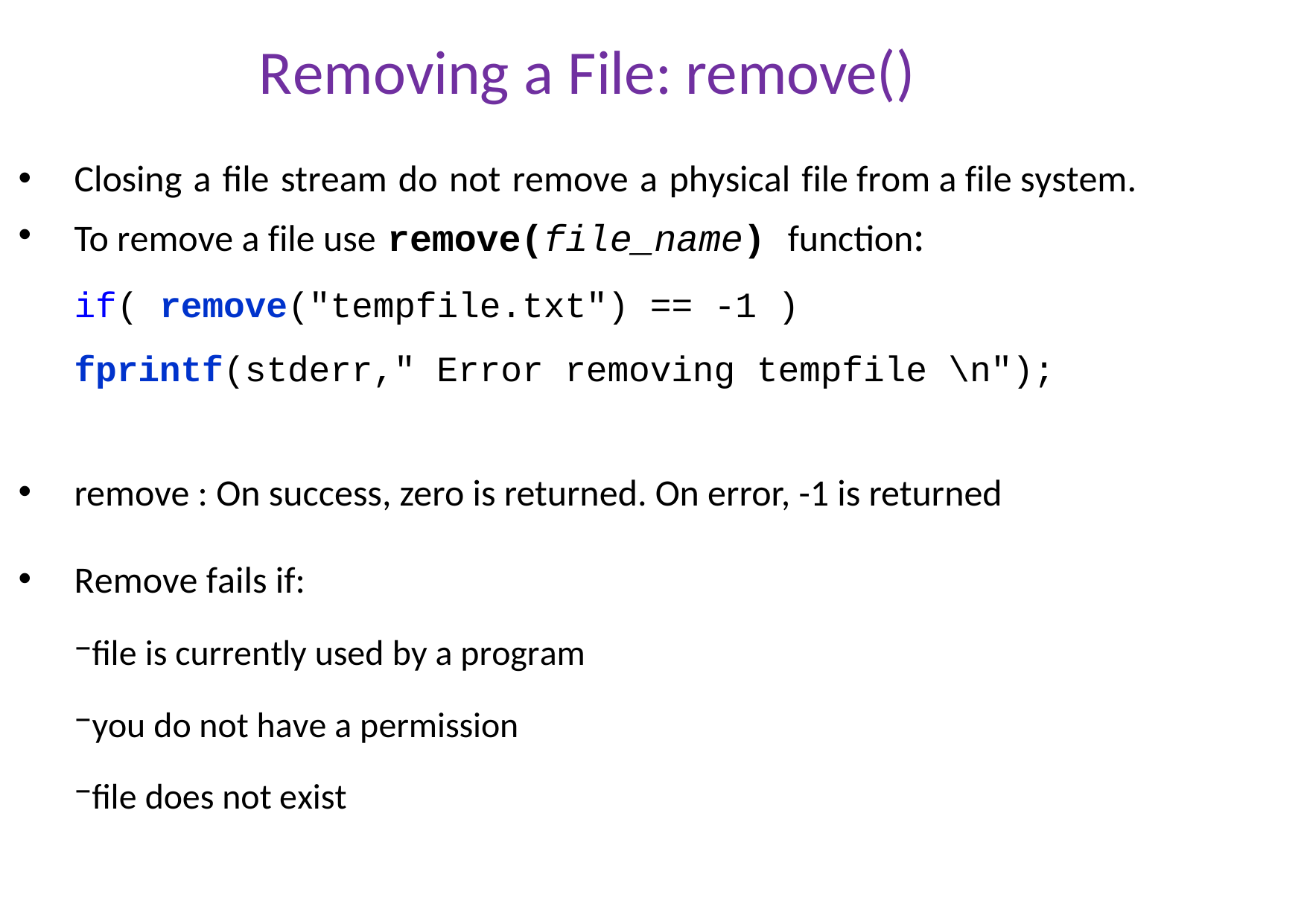

# Removing a File: remove()
Closing a file stream do not remove a physical file from a file system.
To remove a file use remove(file_name) function:
if( remove("tempfile.txt") == -1 )
fprintf(stderr," Error removing tempfile \n");

remove : On success, zero is returned. On error, -1 is returned
Remove fails if:
file is currently used by a program
you do not have a permission
file does not exist